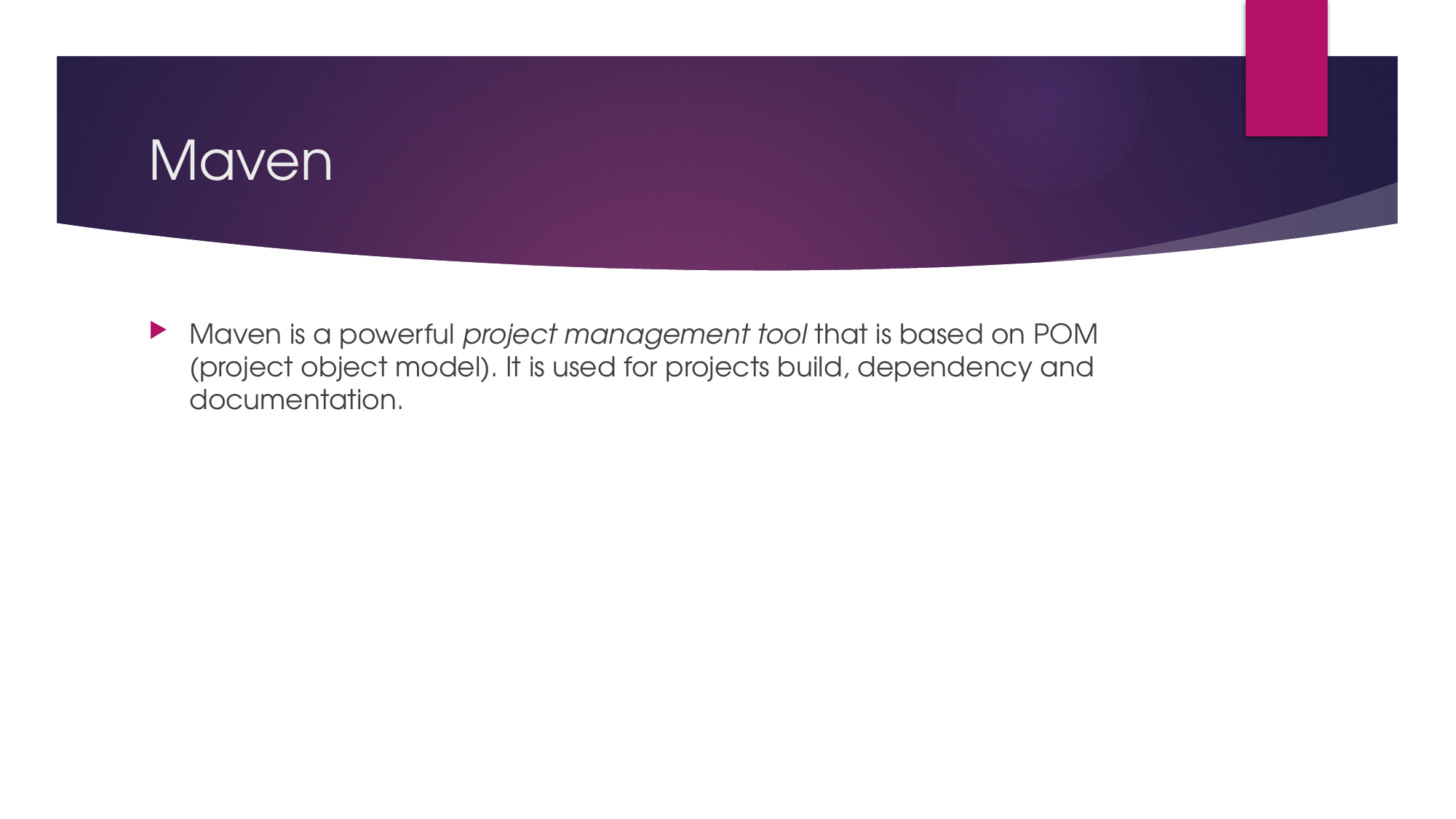

# Maven
Maven is a powerful project management tool that is based on POM (project object model). It is used for projects build, dependency and documentation.